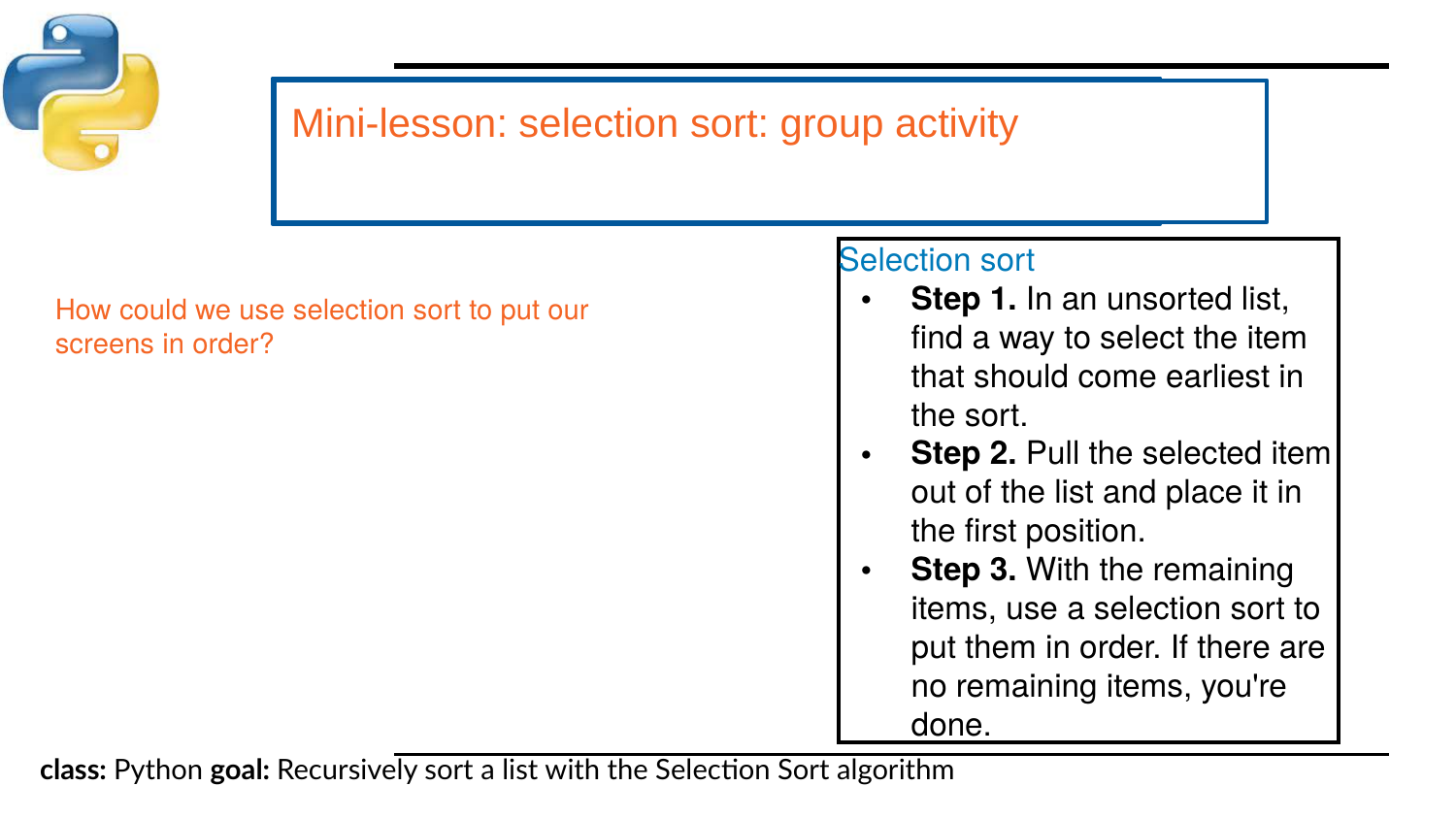

Mini-lesson: selection sort: group activity
Selection sort
Step 1. In an unsorted list, find a way to select the item that should come earliest in the sort.
Step 2. Pull the selected item out of the list and place it in the first position.
Step 3. With the remaining items, use a selection sort to put them in order. If there are no remaining items, you're done.
How could we use selection sort to put our screens in order?